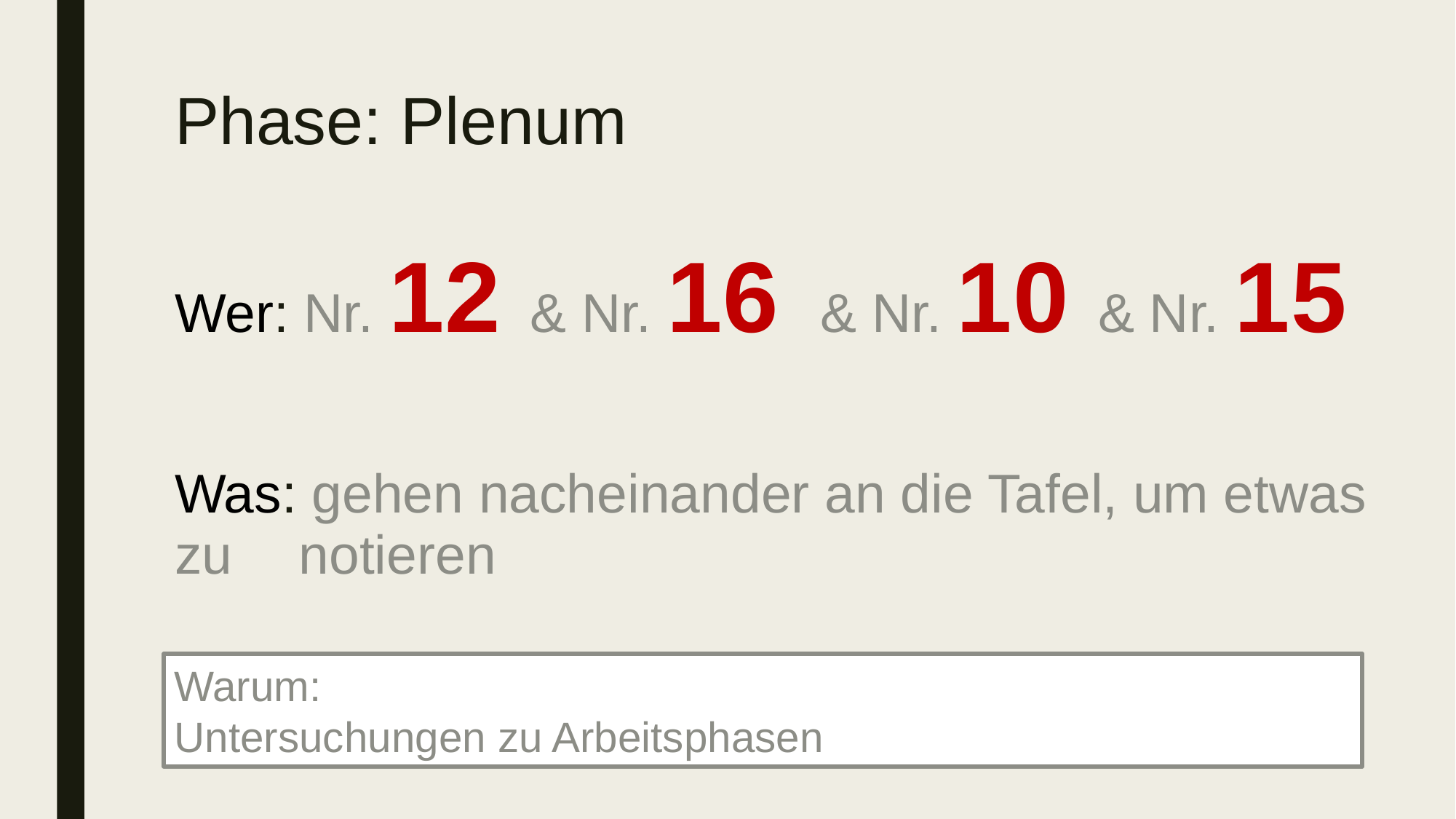

# Phase: Plenum
Wer: Nr. 12 & Nr. 16 & Nr. 10 & Nr. 15

Was: gehen nacheinander an die Tafel, um etwas zu 	 notieren
Warum:
Untersuchungen zu Arbeitsphasen